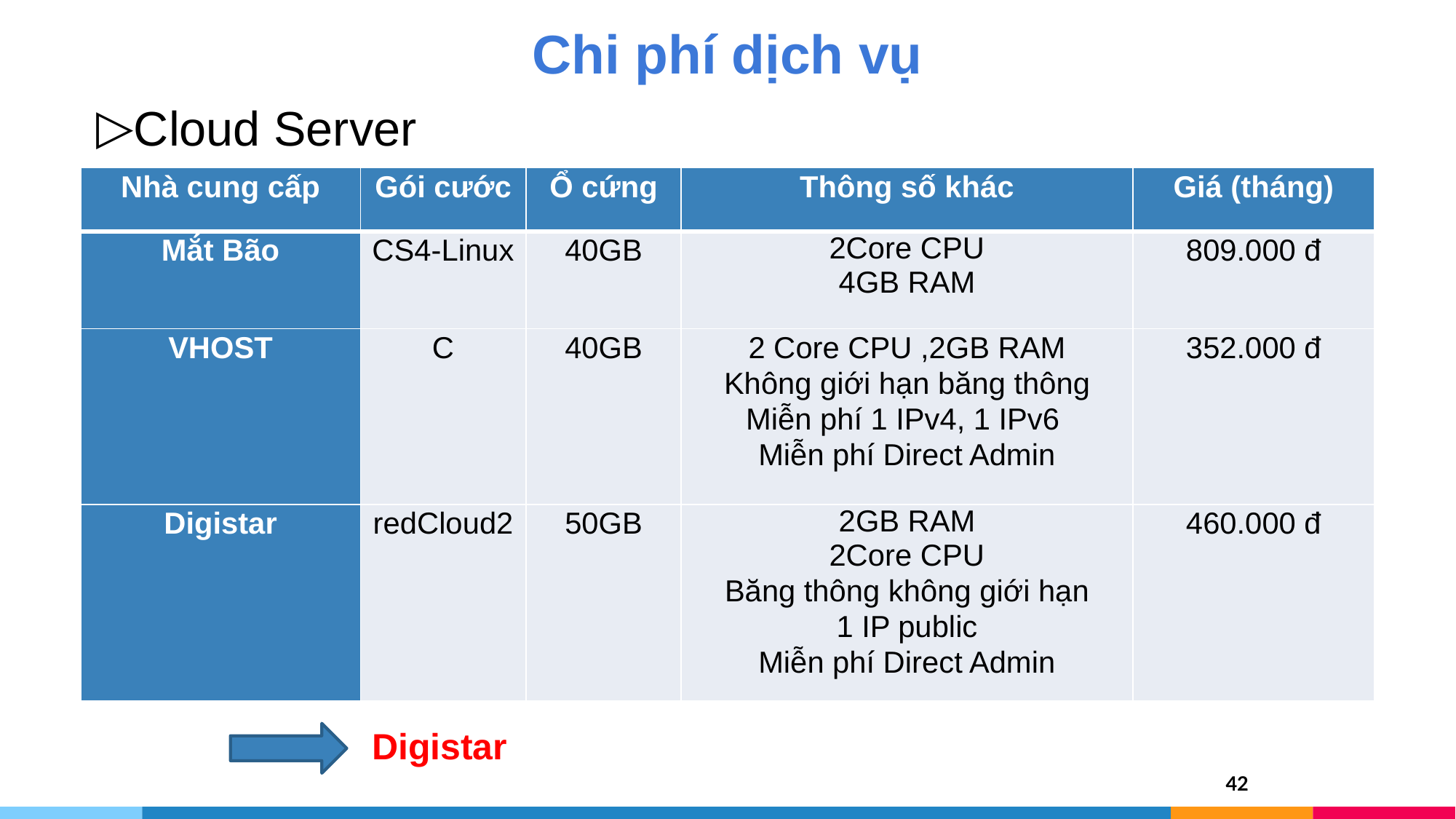

# Chi phí dịch vụ
Cloud Server
| Nhà cung cấp | Gói cước | Ổ cứng | Thông số khác | Giá (tháng) |
| --- | --- | --- | --- | --- |
| Mắt Bão | CS4-Linux | 40GB | 2Core CPU 4GB RAM | 809.000 đ |
| VHOST | C | 40GB | 2 Core CPU ,2GB RAM Không giới hạn băng thông Miễn phí 1 IPv4, 1 IPv6  Miễn phí Direct Admin | 352.000 đ |
| Digistar | redCloud2 | 50GB | 2GB RAM 2Core CPU Băng thông không giới hạn 1 IP public Miễn phí Direct Admin | 460.000 đ |
Digistar

42